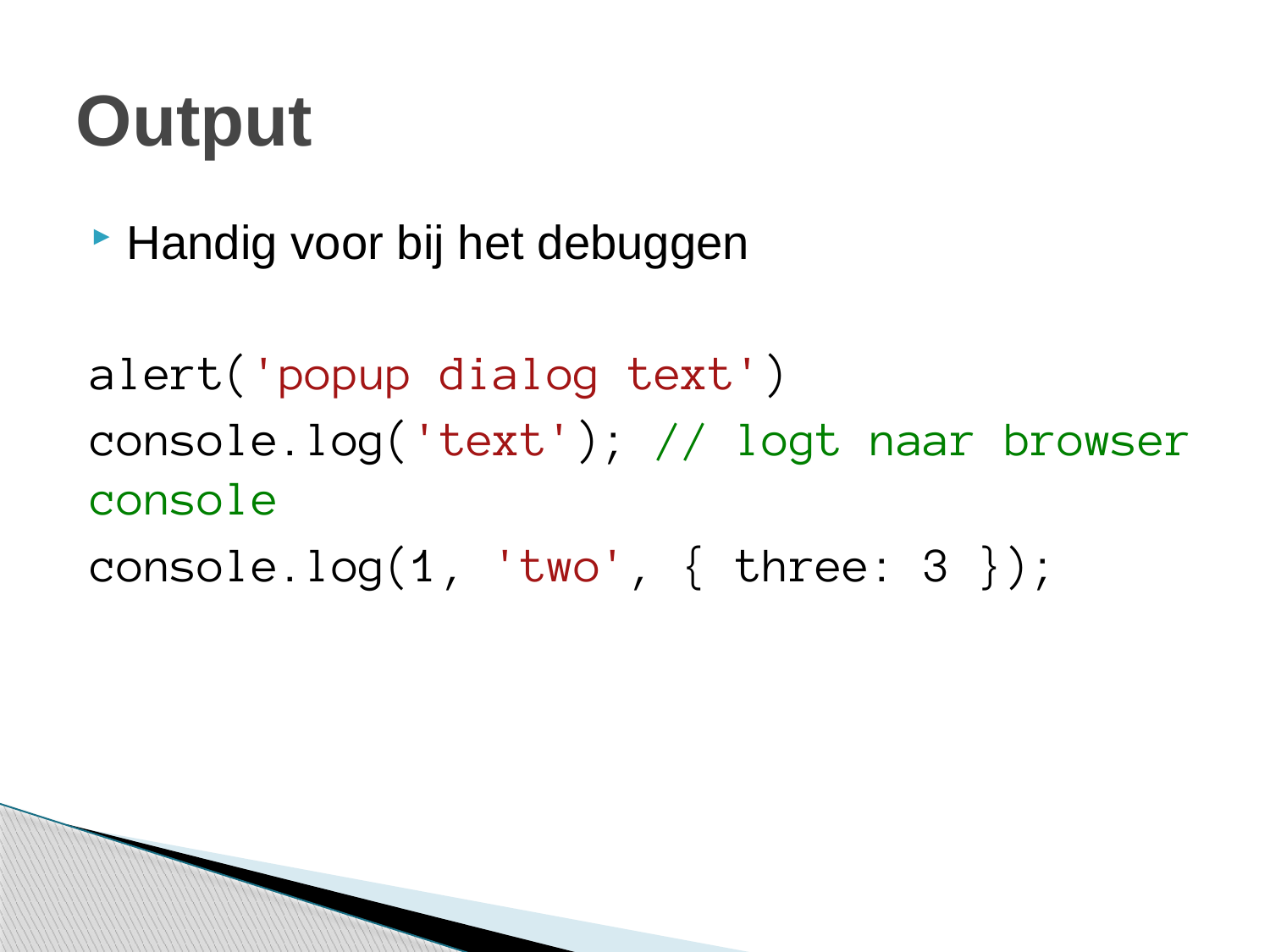

# Output
Handig voor bij het debuggen

alert('popup dialog text')
console.log('text'); // logt naar browser console
console.log(1, 'two', { three: 3 });